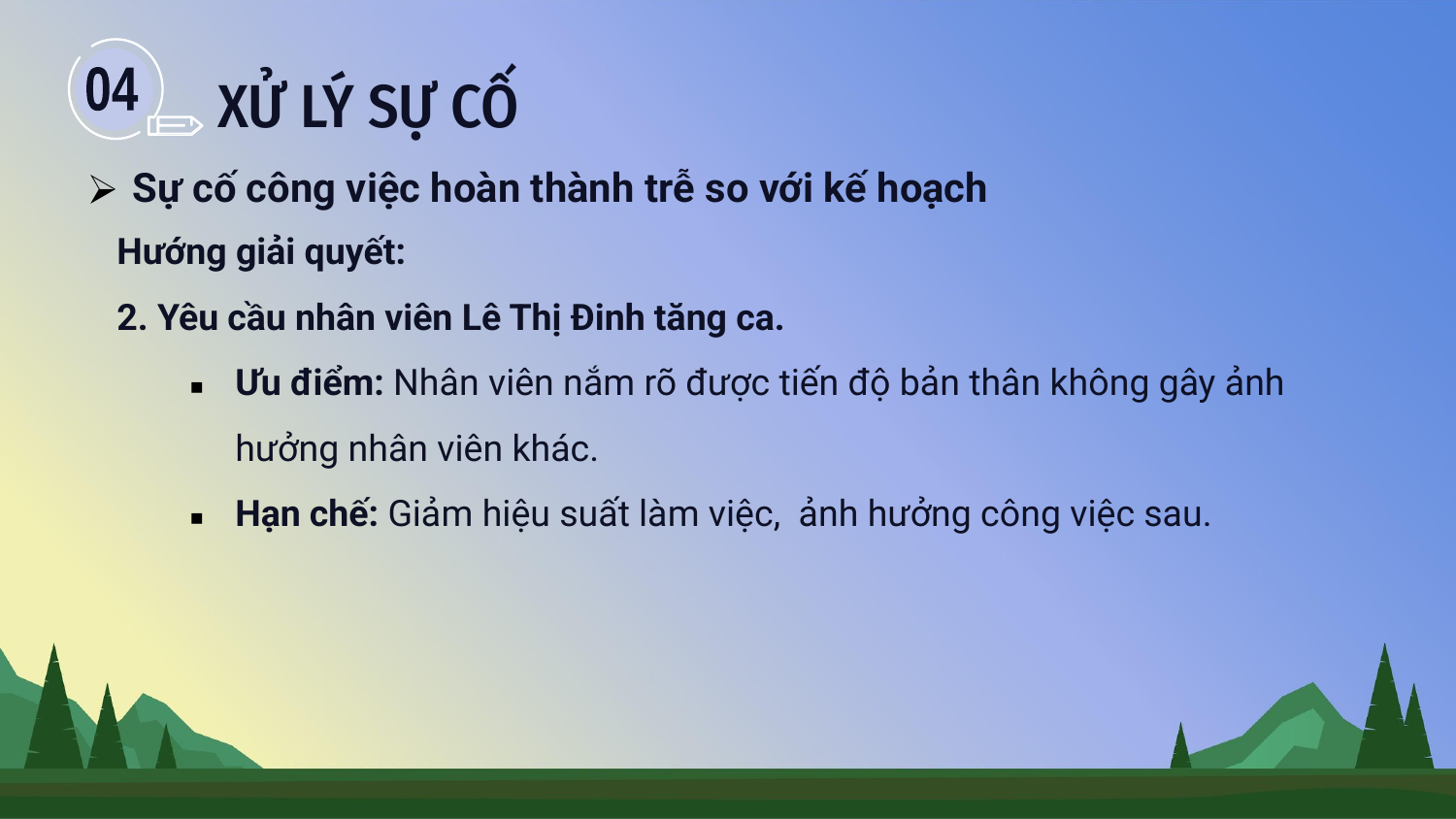

XỬ LÝ SỰ CỐ
04
Sự cố công việc hoàn thành trễ so với kế hoạch
Hướng giải quyết:
2. Yêu cầu nhân viên Lê Thị Đinh tăng ca.
Ưu điểm: Nhân viên nắm rõ được tiến độ bản thân không gây ảnh hưởng nhân viên khác.
Hạn chế: Giảm hiệu suất làm việc,  ảnh hưởng công việc sau.